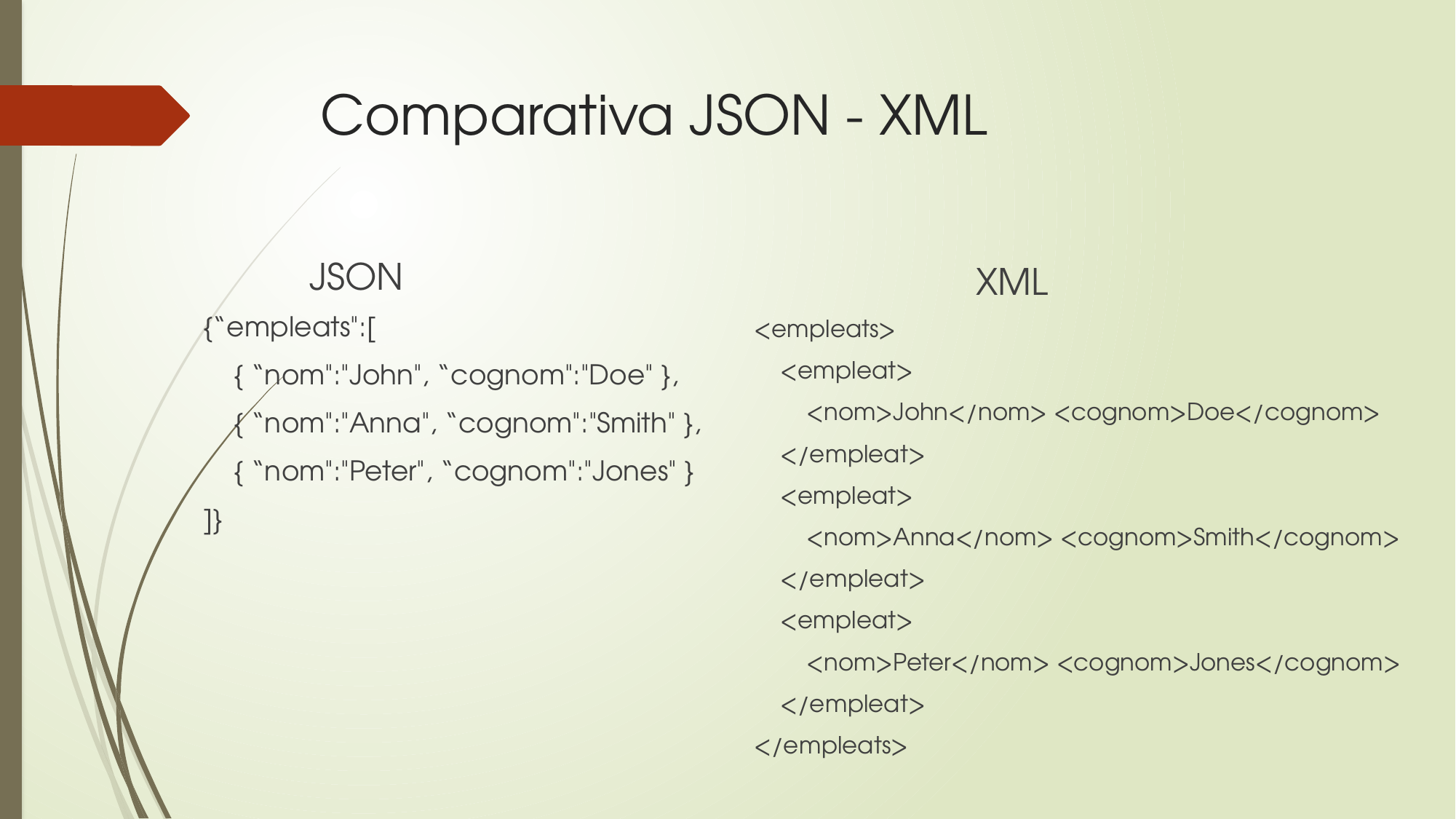

# Comparativa JSON - XML
JSON
XML
{“empleats":[
    { “nom":"John", “cognom":"Doe" },
    { “nom":"Anna", “cognom":"Smith" },
    { “nom":"Peter", “cognom":"Jones" }
]}
<empleats>
    <empleat>
        <nom>John</nom> <cognom>Doe</cognom>
    </empleat>
    <empleat>
        <nom>Anna</nom> <cognom>Smith</cognom>
    </empleat>
    <empleat>
        <nom>Peter</nom> <cognom>Jones</cognom>
    </empleat>
</empleats>